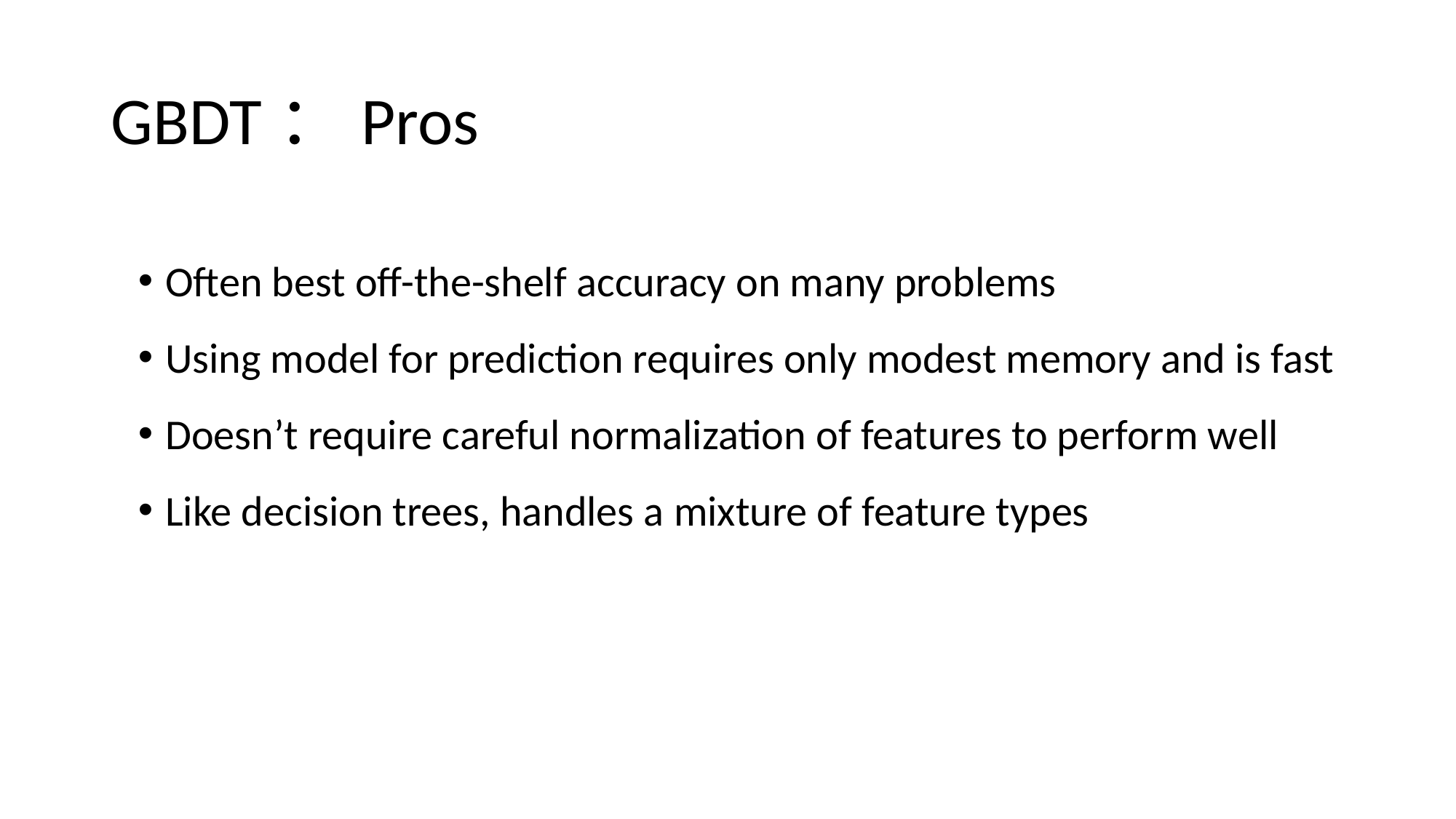

# GBDT：Pros
Often best off-the-shelf accuracy on many problems
Using model for prediction requires only modest memory and is fast
Doesn’t require careful normalization of features to perform well
Like decision trees, handles a mixture of feature types